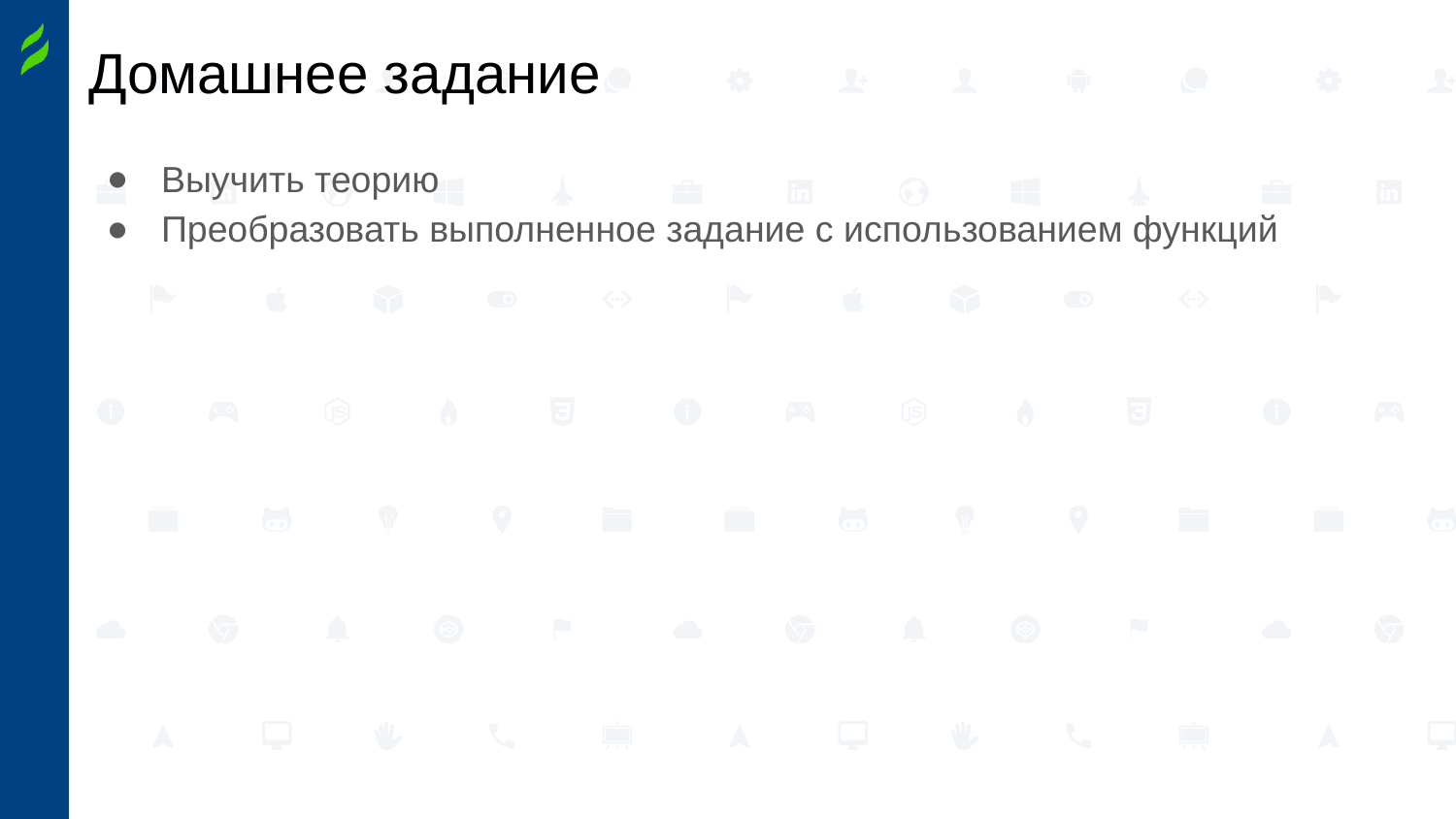

# Домашнее задание
Выучить теорию
Преобразовать выполненное задание с использованием функций